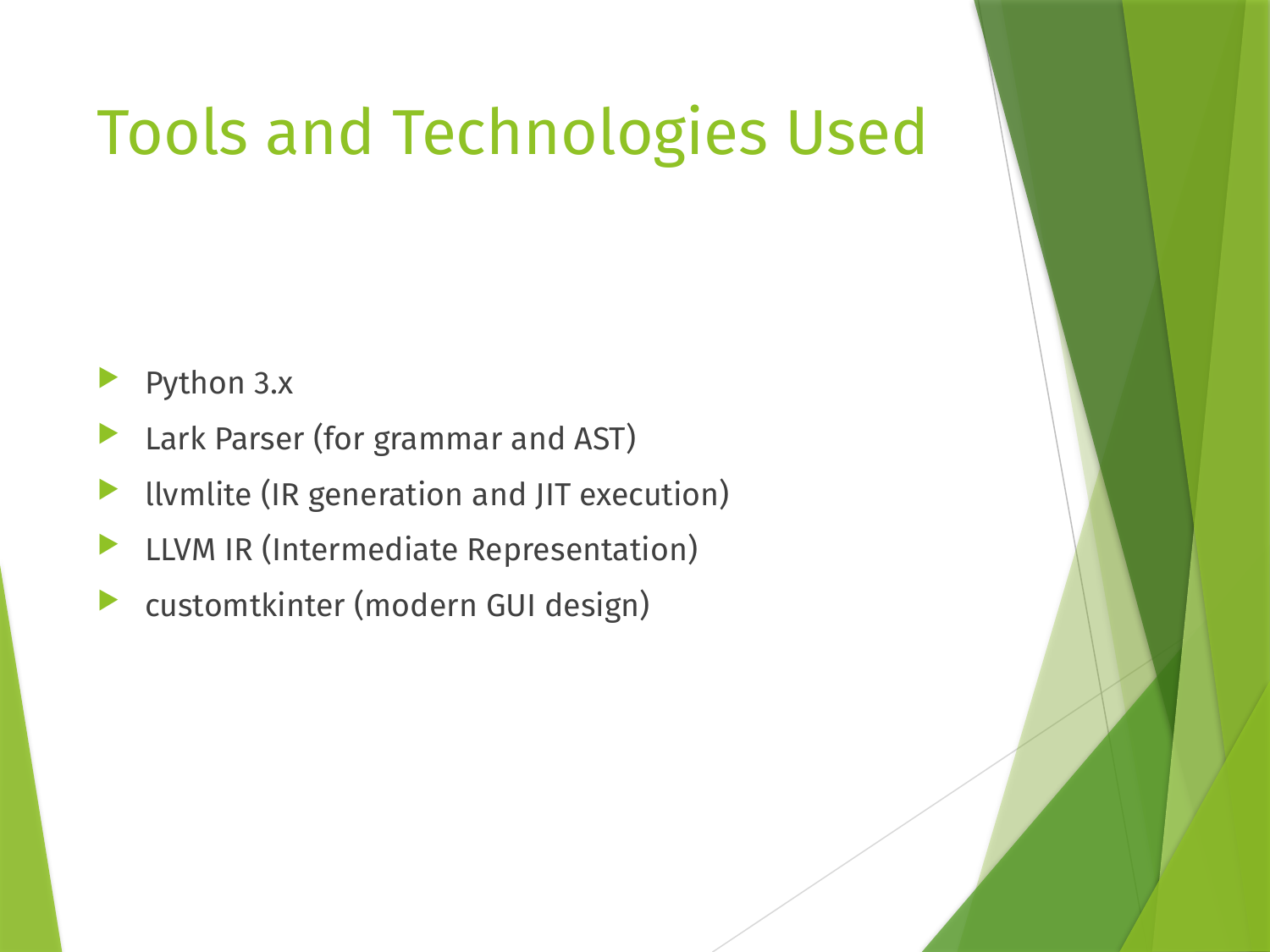

# Tools and Technologies Used

Python 3.x
Lark Parser (for grammar and AST)
llvmlite (IR generation and JIT execution)
LLVM IR (Intermediate Representation)
customtkinter (modern GUI design)